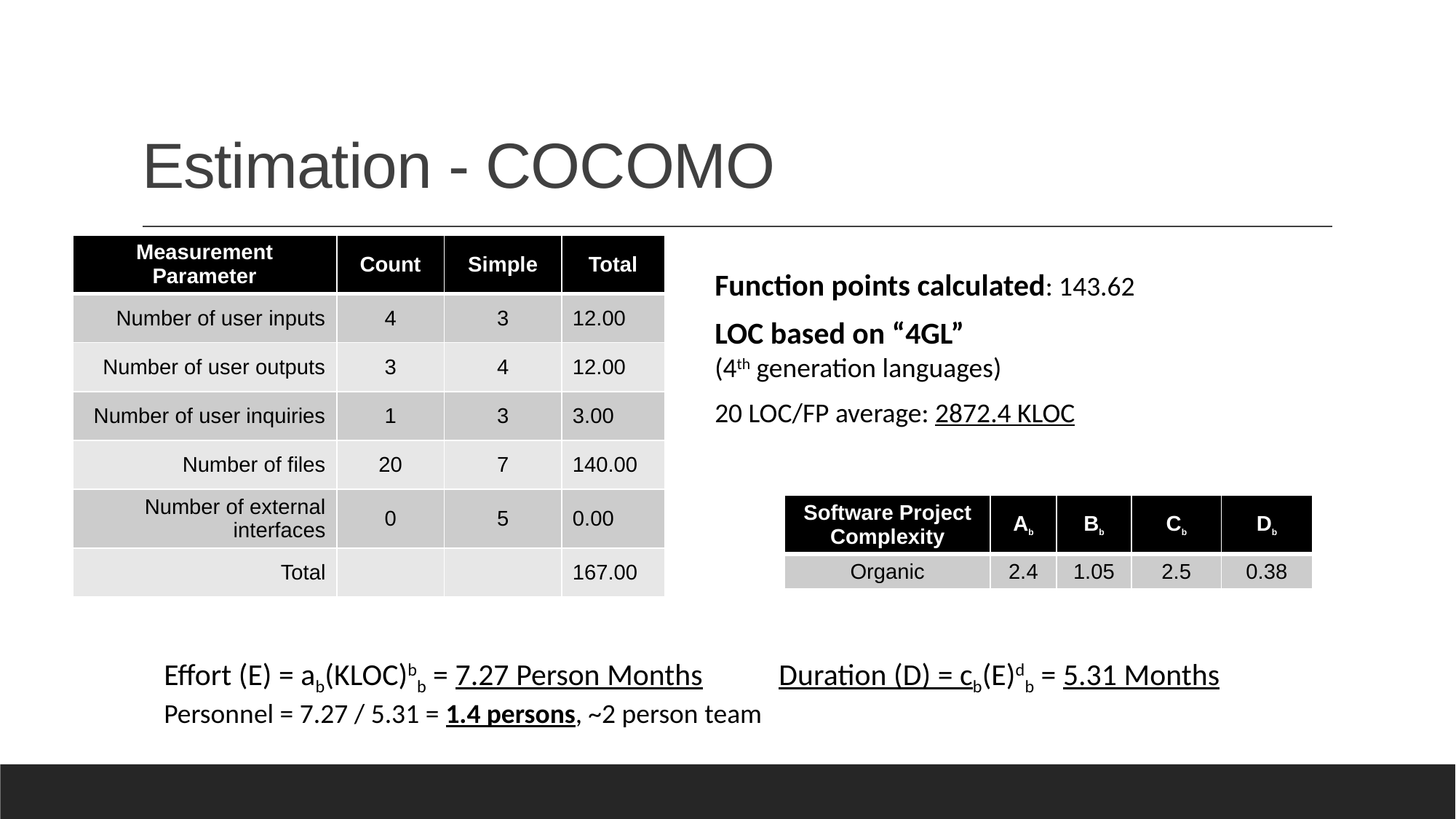

# Estimation - COCOMO
| Measurement Parameter | Count | Simple | Total |
| --- | --- | --- | --- |
| Number of user inputs | 4 | 3 | 12.00 |
| Number of user outputs | 3 | 4 | 12.00 |
| Number of user inquiries | 1 | 3 | 3.00 |
| Number of files | 20 | 7 | 140.00 |
| Number of external interfaces | 0 | 5 | 0.00 |
| Total |  |  | 167.00 |
Function points calculated: 143.62
LOC based on “4GL”
(4th generation languages)
20 LOC/FP average: 2872.4 KLOC
| Software Project Complexity | Ab | Bb | Cb | Db |
| --- | --- | --- | --- | --- |
| Organic | 2.4 | 1.05 | 2.5 | 0.38 |
Effort (E) = ab(KLOC)bb = 7.27 Person Months           Duration (D) = cb(E)db = 5.31 Months
Personnel = 7.27 / 5.31 = 1.4 persons, ~2 person team